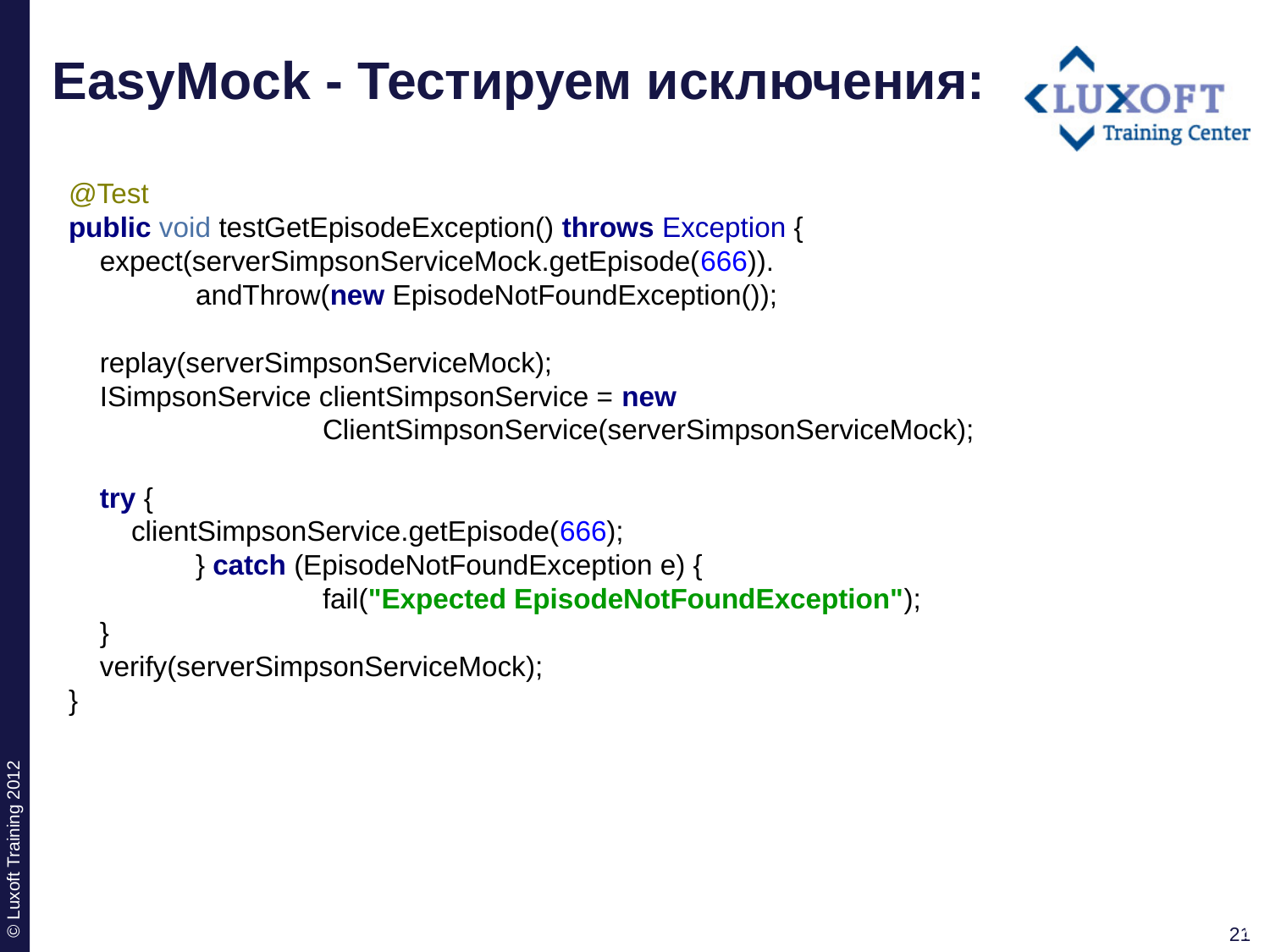

# EasyMock - Тестируем исключения:
@Test
public void testGetEpisodeException() throws Exception {
    expect(serverSimpsonServiceMock.getEpisode(666)).
    	andThrow(new EpisodeNotFoundException());

    replay(serverSimpsonServiceMock);
    ISimpsonService clientSimpsonService = new
		ClientSimpsonService(serverSimpsonServiceMock);

    try {
        clientSimpsonService.getEpisode(666);
	} catch (EpisodeNotFoundException e) {
		fail("Expected EpisodeNotFoundException");
    }
    verify(serverSimpsonServiceMock);
}